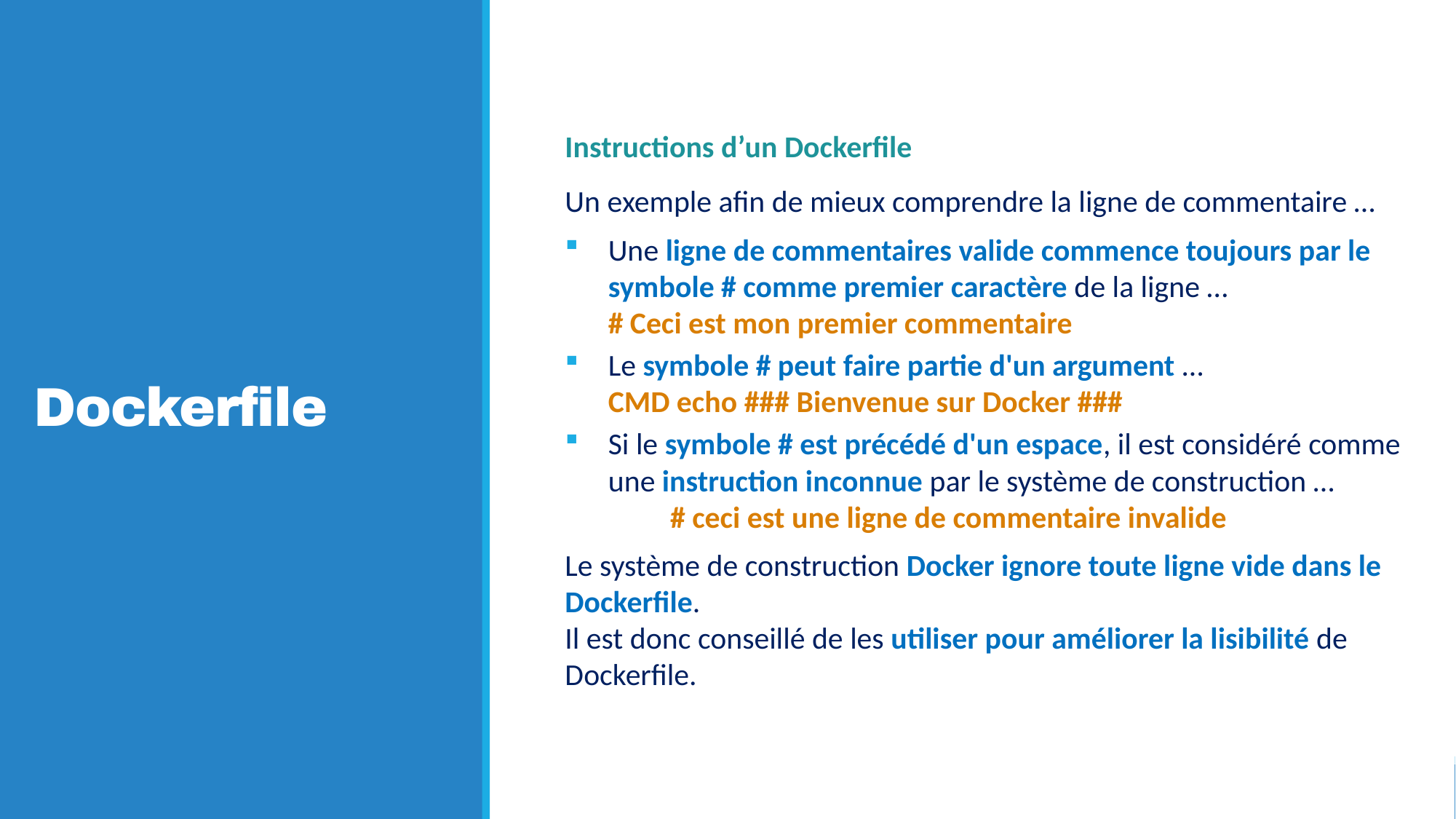

# Dockerfile

Instructions d’un Dockerfile
Un exemple afin de mieux comprendre la ligne de commentaire …
Une ligne de commentaires valide commence toujours par le symbole # comme premier caractère de la ligne …
# Ceci est mon premier commentaire
Le symbole # peut faire partie d'un argument …
CMD echo ### Bienvenue sur Docker ###
Si le symbole # est précédé d'un espace, il est considéré comme une instruction inconnue par le système de construction …
         # ceci est une ligne de commentaire invalide
Le système de construction Docker ignore toute ligne vide dans le Dockerfile.
Il est donc conseillé de les utiliser pour améliorer la lisibilité de Dockerfile.